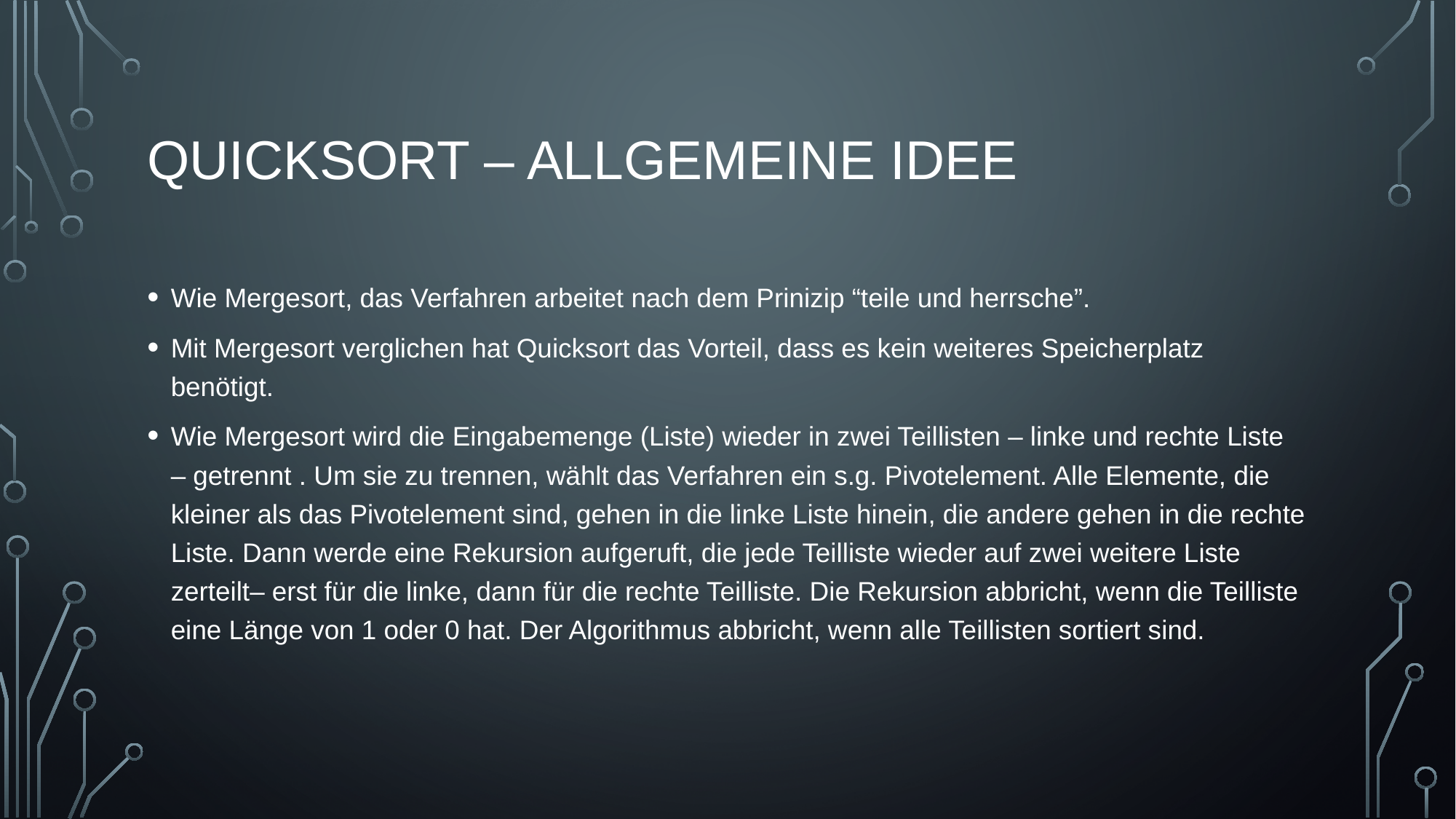

# Quicksort – allgemeine idee
Wie Mergesort, das Verfahren arbeitet nach dem Prinizip “teile und herrsche”.
Mit Mergesort verglichen hat Quicksort das Vorteil, dass es kein weiteres Speicherplatz benötigt.
Wie Mergesort wird die Eingabemenge (Liste) wieder in zwei Teillisten – linke und rechte Liste – getrennt . Um sie zu trennen, wählt das Verfahren ein s.g. Pivotelement. Alle Elemente, die kleiner als das Pivotelement sind, gehen in die linke Liste hinein, die andere gehen in die rechte Liste. Dann werde eine Rekursion aufgeruft, die jede Teilliste wieder auf zwei weitere Liste zerteilt– erst für die linke, dann für die rechte Teilliste. Die Rekursion abbricht, wenn die Teilliste eine Länge von 1 oder 0 hat. Der Algorithmus abbricht, wenn alle Teillisten sortiert sind.